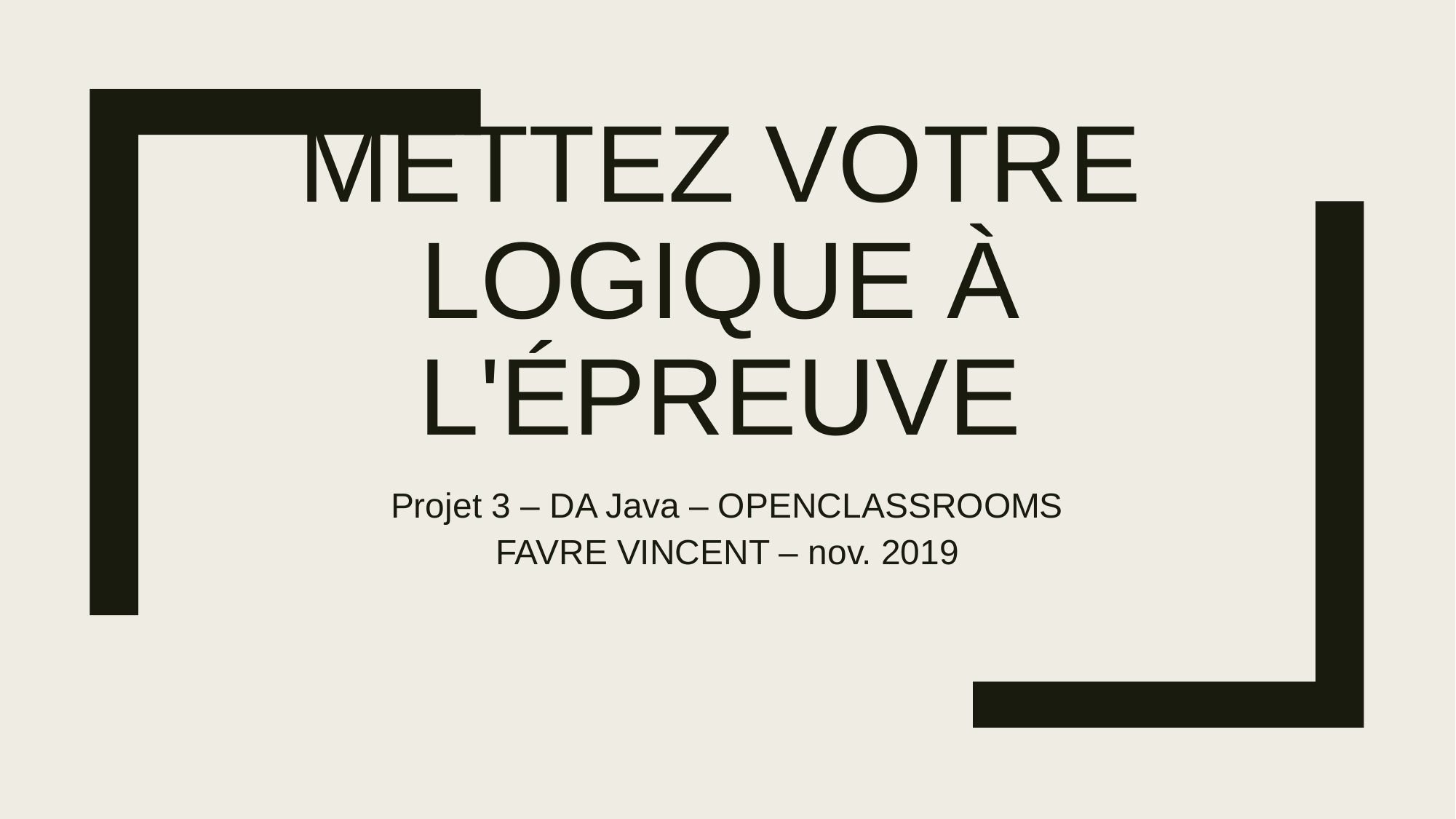

# Mettez votre logique à l'épreuve
Projet 3 – DA Java – OPENCLASSROOMS
FAVRE VINCENT – nov. 2019